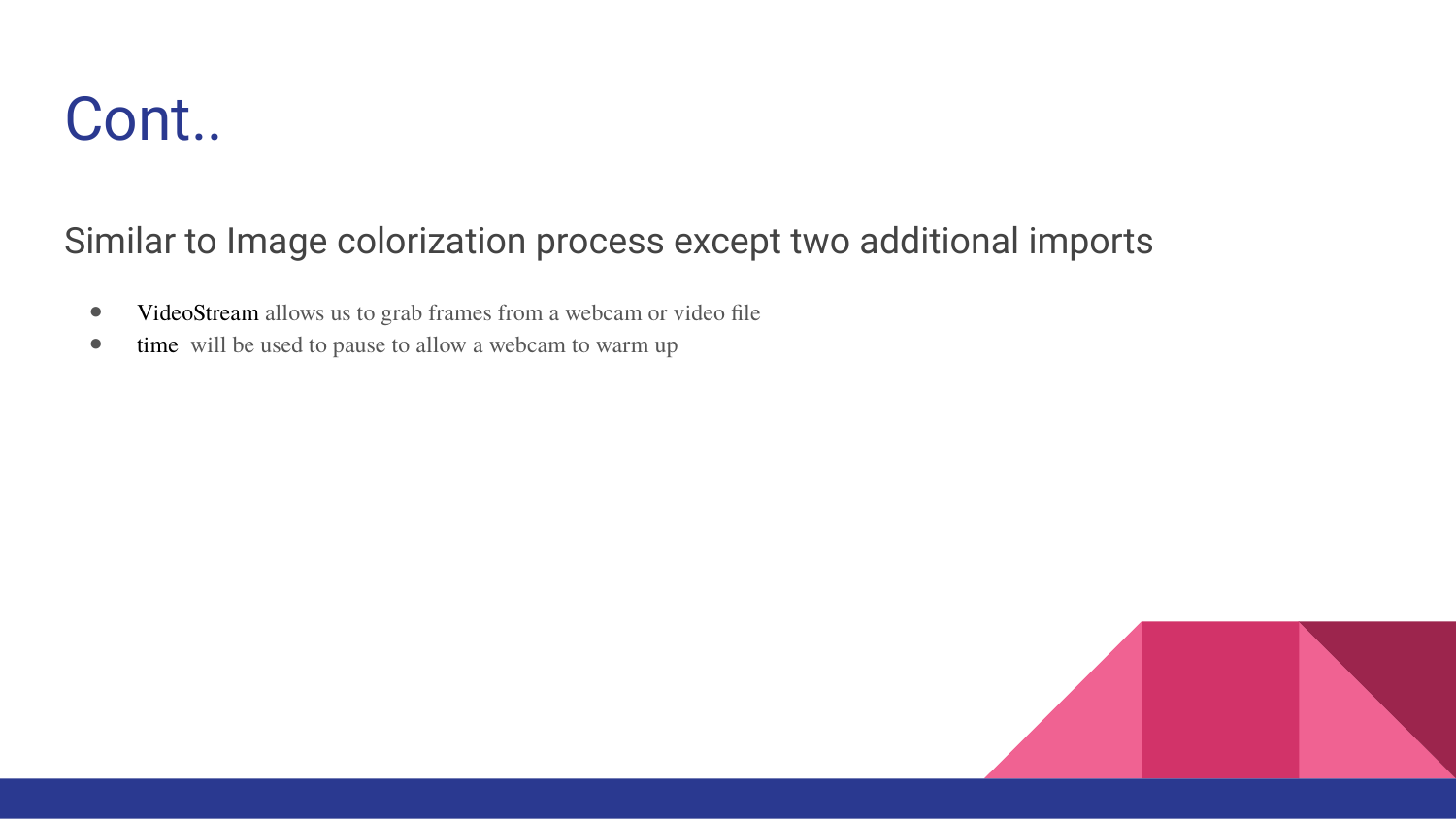

# Cont..
Similar to Image colorization process except two additional imports
VideoStream allows us to grab frames from a webcam or video file
time  will be used to pause to allow a webcam to warm up